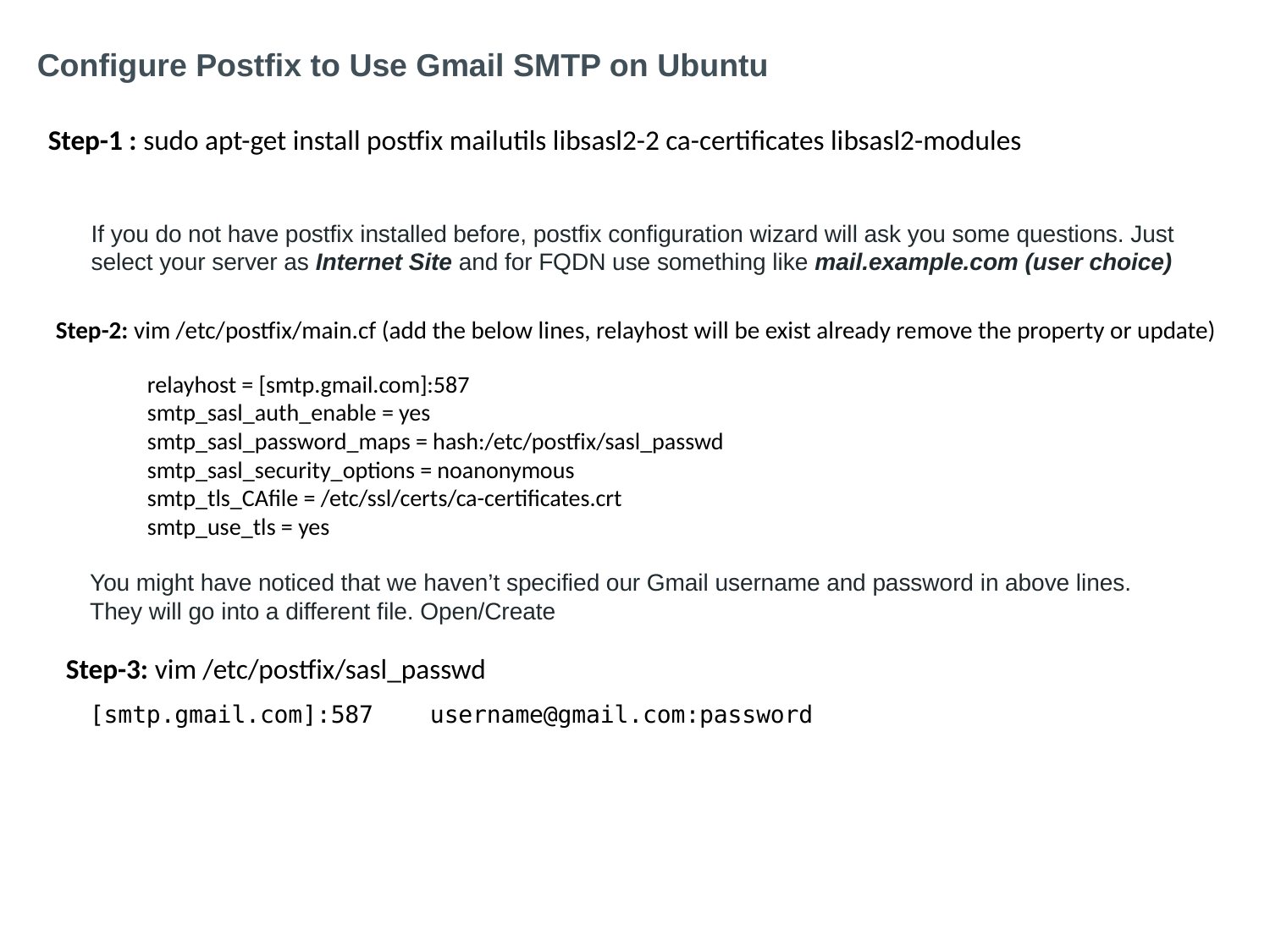

Configure Postfix to Use Gmail SMTP on Ubuntu
Step-1 : sudo apt-get install postfix mailutils libsasl2-2 ca-certificates libsasl2-modules
If you do not have postfix installed before, postfix configuration wizard will ask you some questions. Just select your server as Internet Site and for FQDN use something like mail.example.com (user choice)
Step-2: vim /etc/postfix/main.cf (add the below lines, relayhost will be exist already remove the property or update)
relayhost = [smtp.gmail.com]:587
smtp_sasl_auth_enable = yes
smtp_sasl_password_maps = hash:/etc/postfix/sasl_passwd
smtp_sasl_security_options = noanonymous
smtp_tls_CAfile = /etc/ssl/certs/ca-certificates.crt
smtp_use_tls = yes
You might have noticed that we haven’t specified our Gmail username and password in above lines. They will go into a different file. Open/Create
Step-3: vim /etc/postfix/sasl_passwd
[smtp.gmail.com]:587    username@gmail.com:password